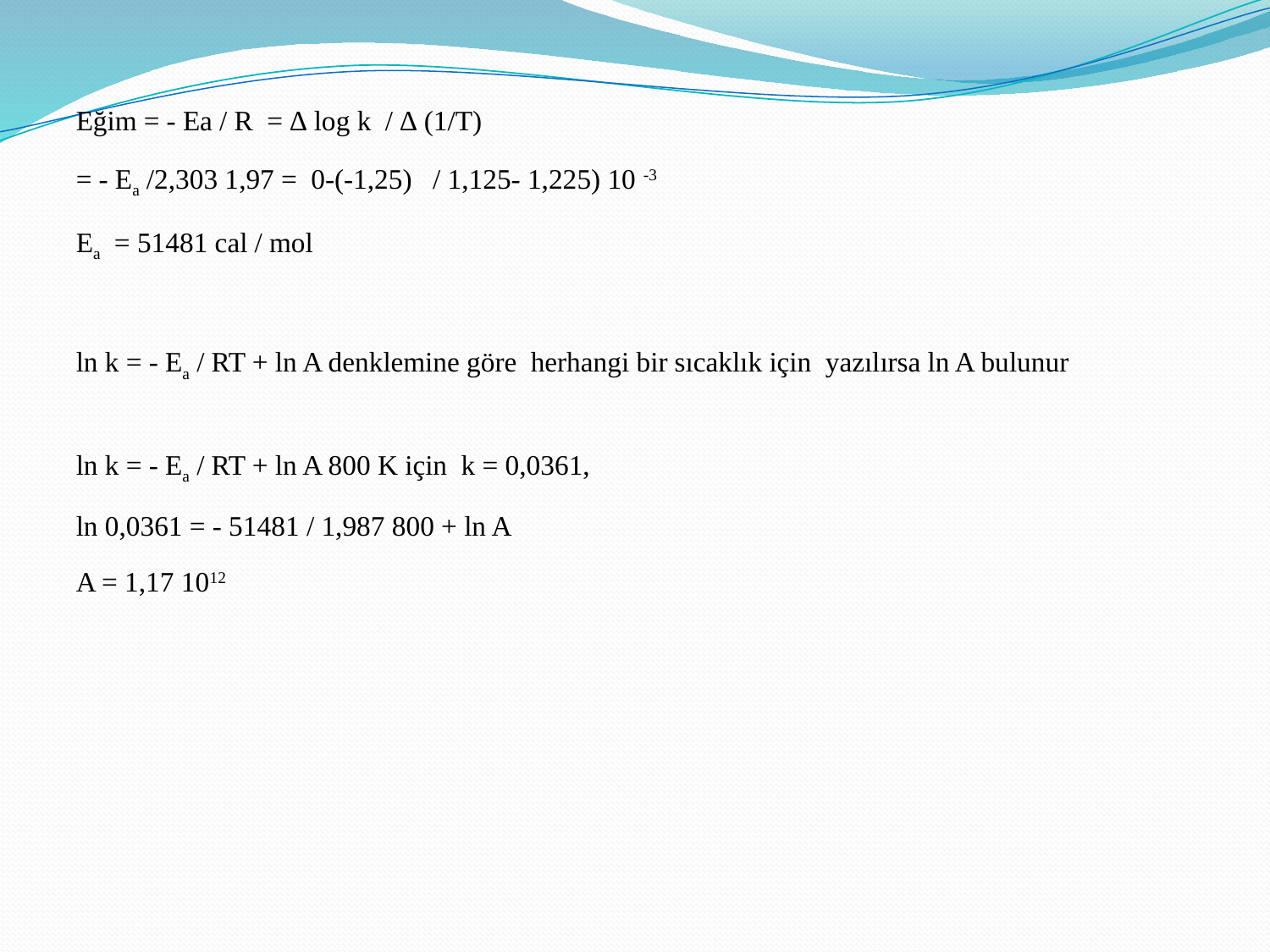

Eğim = - Ea / R  = ∆ log k  / ∆ (1/T)
= - Ea /2,303 1,97 =  0-(-1,25)   / 1,125- 1,225) 10 -3
Ea  = 51481 cal / mol

ln k = - Ea / RT + ln A denklemine göre  herhangi bir sıcaklık için  yazılırsa ln A bulunur

ln k = - Ea / RT + ln A 800 K için  k = 0,0361,
ln 0,0361 = - 51481 / 1,987 800 + ln A
A = 1,17 1012